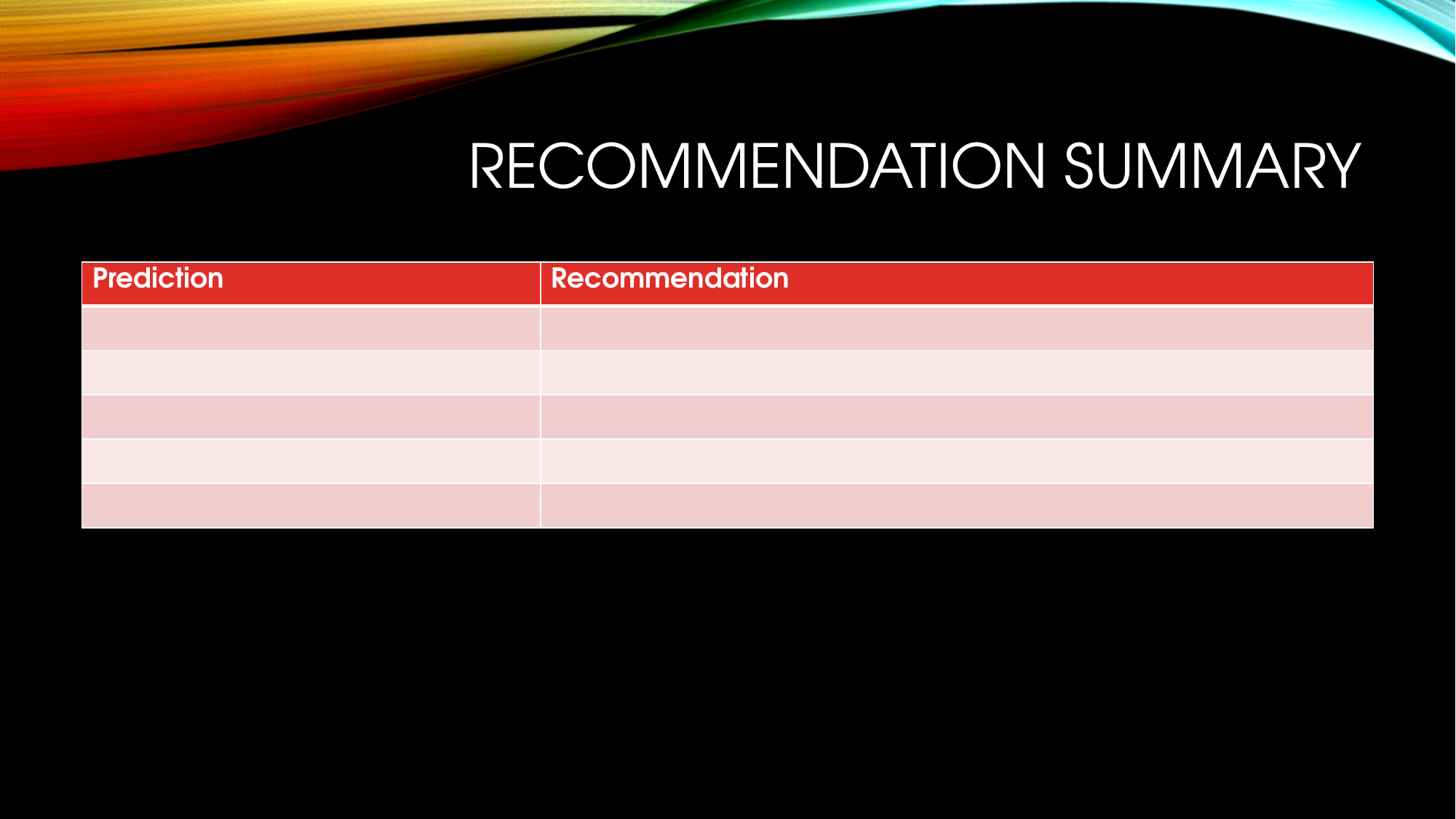

# Recommendation Summary
| Prediction | Recommendation |
| --- | --- |
|  |  |
|  |  |
|  |  |
|  |  |
|  |  |